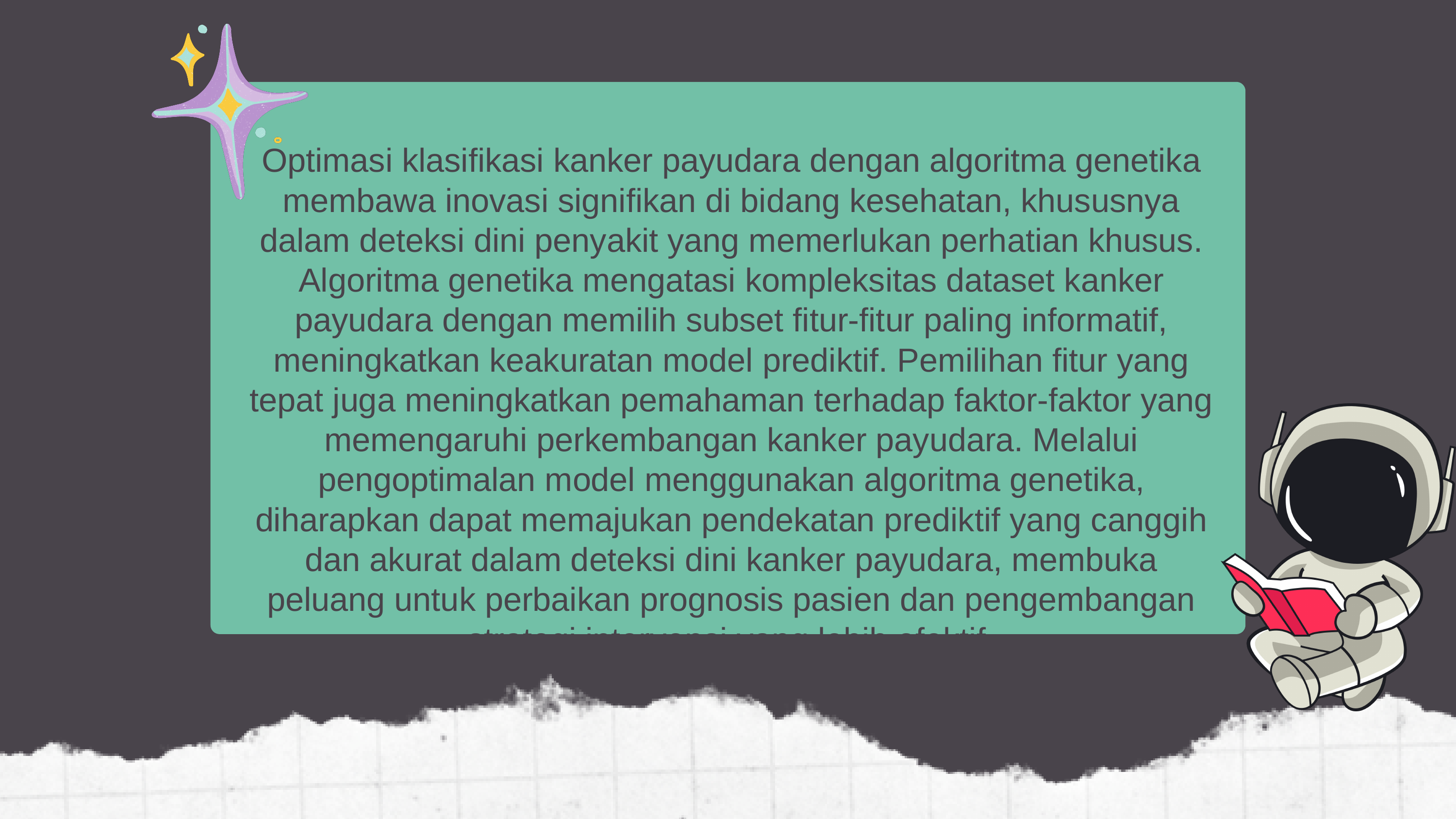

Optimasi klasifikasi kanker payudara dengan algoritma genetika membawa inovasi signifikan di bidang kesehatan, khususnya dalam deteksi dini penyakit yang memerlukan perhatian khusus. Algoritma genetika mengatasi kompleksitas dataset kanker payudara dengan memilih subset fitur-fitur paling informatif, meningkatkan keakuratan model prediktif. Pemilihan fitur yang tepat juga meningkatkan pemahaman terhadap faktor-faktor yang memengaruhi perkembangan kanker payudara. Melalui pengoptimalan model menggunakan algoritma genetika, diharapkan dapat memajukan pendekatan prediktif yang canggih dan akurat dalam deteksi dini kanker payudara, membuka peluang untuk perbaikan prognosis pasien dan pengembangan strategi intervensi yang lebih efektif.